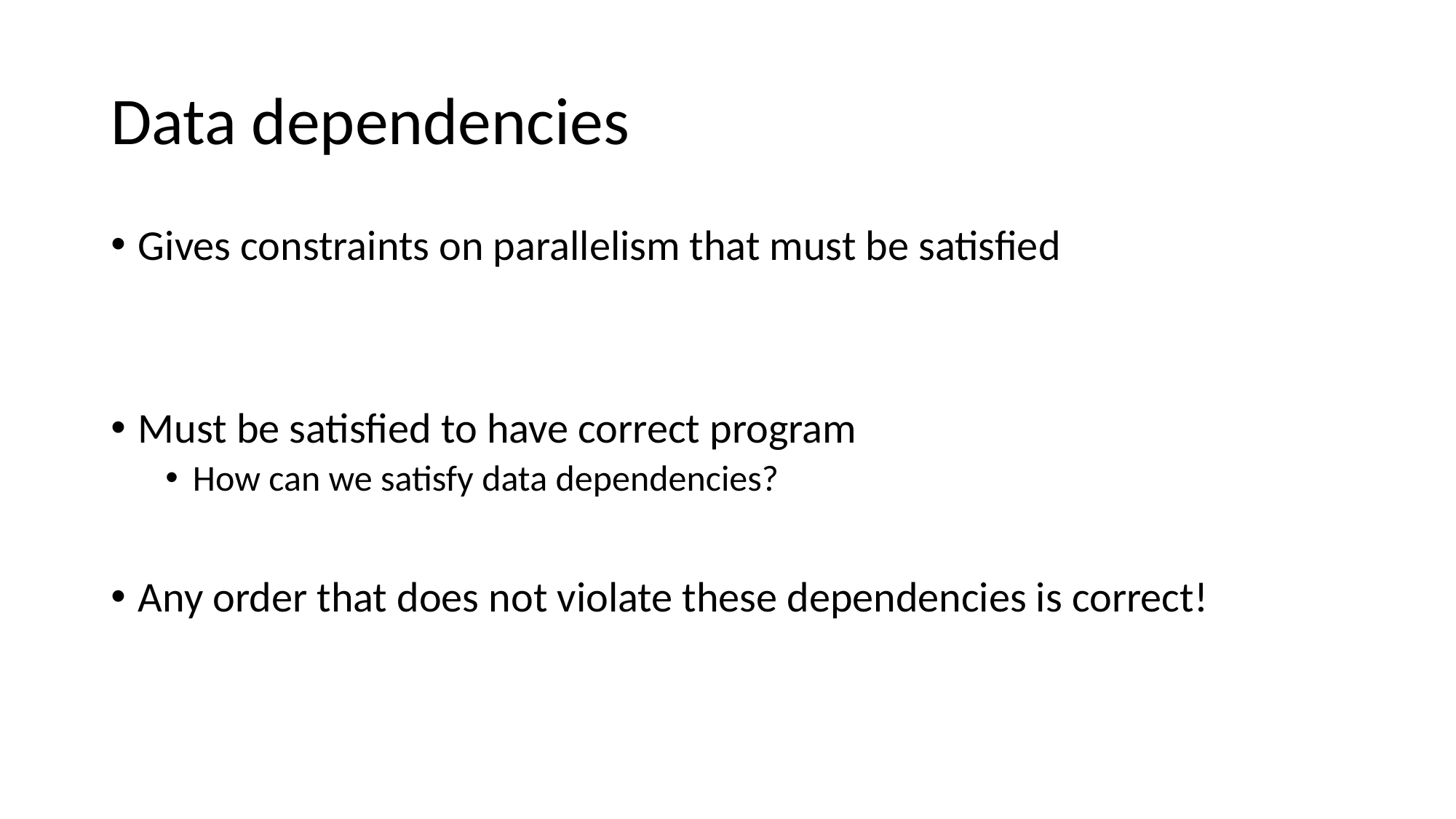

# Data dependencies
Gives constraints on parallelism that must be satisfied

Must be satisfied to have correct program
How can we satisfy data dependencies?

Any order that does not violate these dependencies is correct!